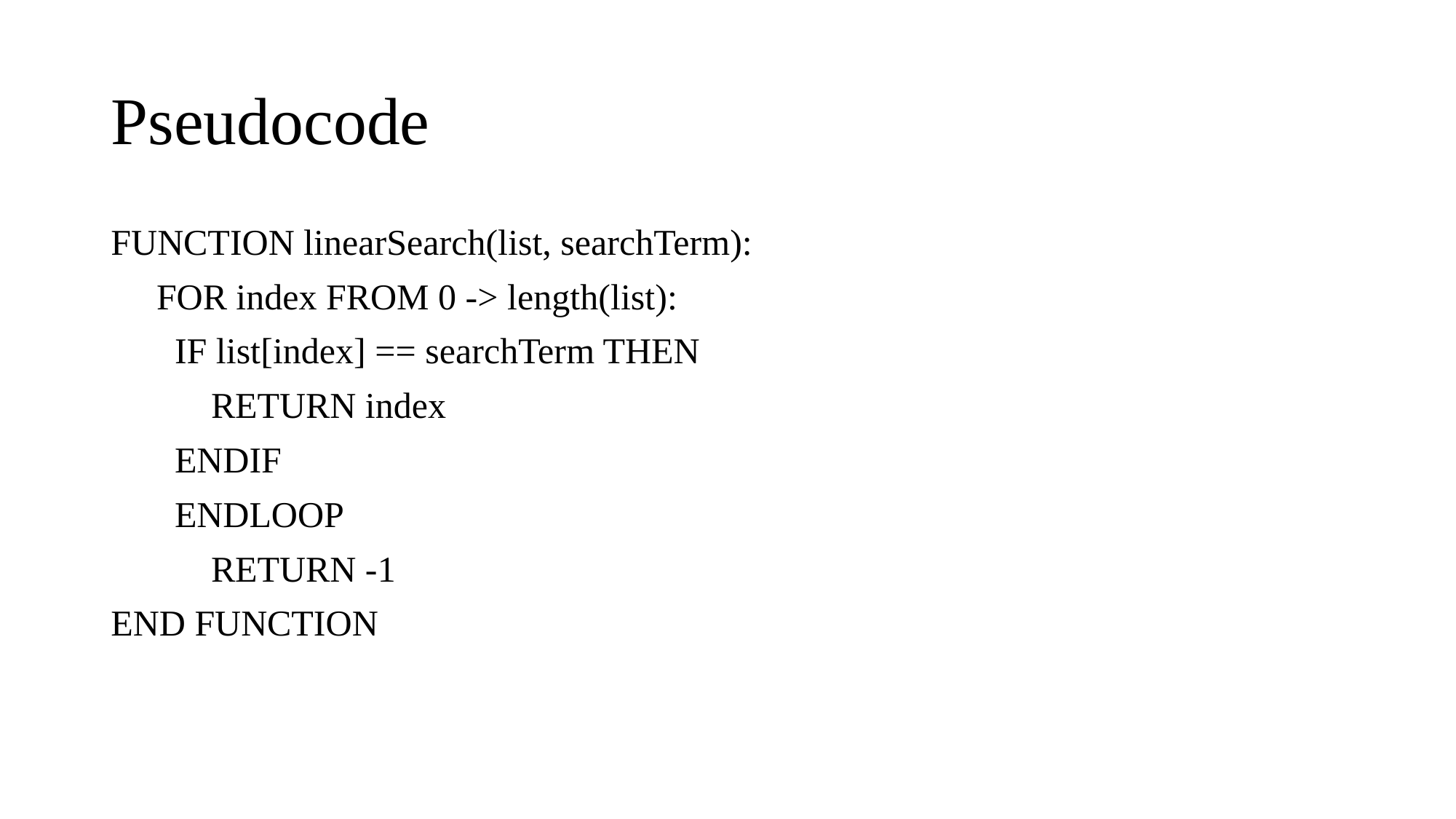

# Pseudocode
FUNCTION linearSearch(list, searchTerm):
     FOR index FROM 0 -> length(list):
       IF list[index] == searchTerm THEN
           RETURN index
       ENDIF
       ENDLOOP
           RETURN -1
END FUNCTION